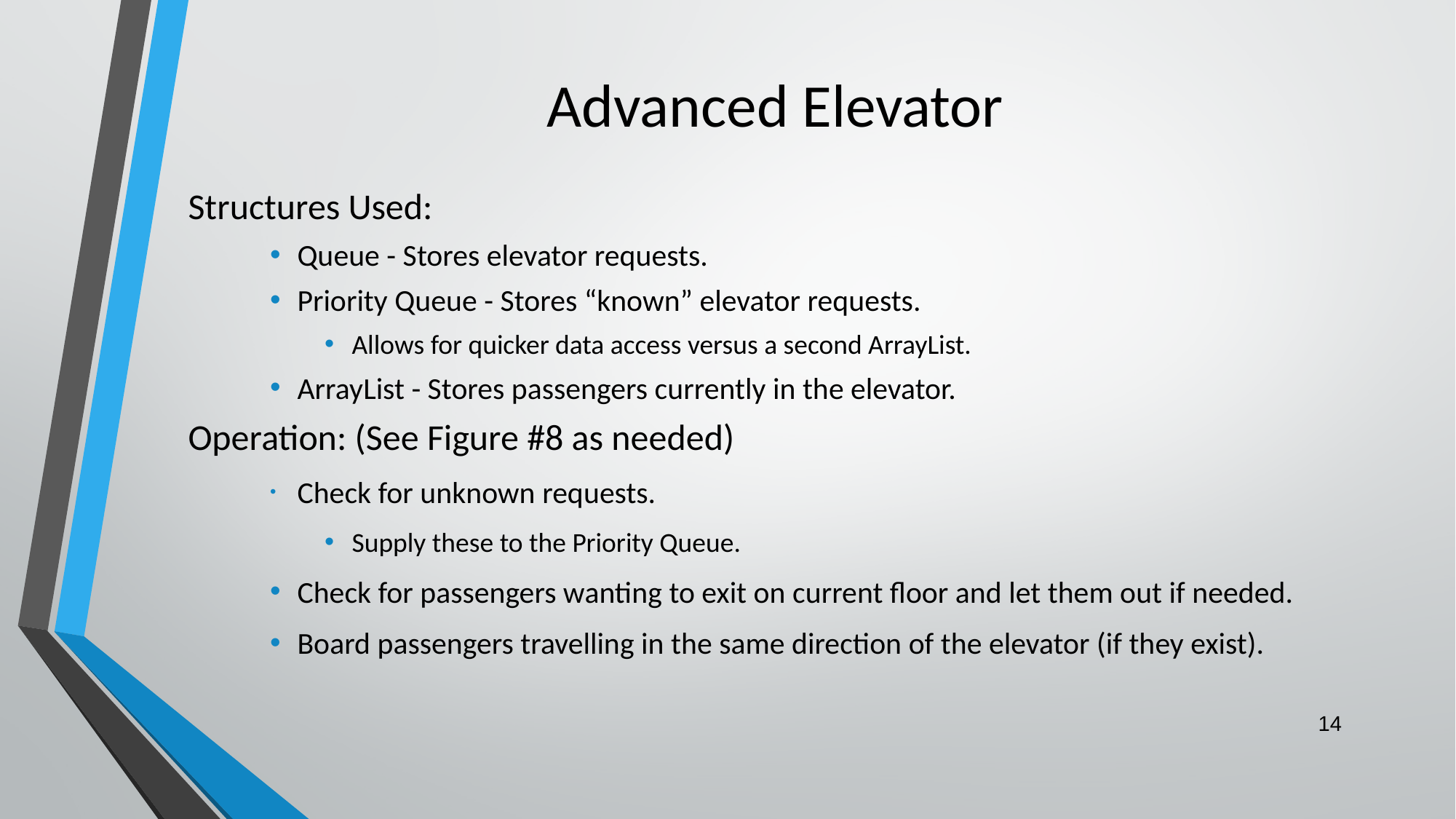

# Advanced Elevator
Structures Used:
Queue - Stores elevator requests.
Priority Queue - Stores “known” elevator requests.
Allows for quicker data access versus a second ArrayList.
ArrayList - Stores passengers currently in the elevator.
Operation: (See Figure #8 as needed)
Check for unknown requests.
Supply these to the Priority Queue.
Check for passengers wanting to exit on current floor and let them out if needed.
Board passengers travelling in the same direction of the elevator (if they exist).
14